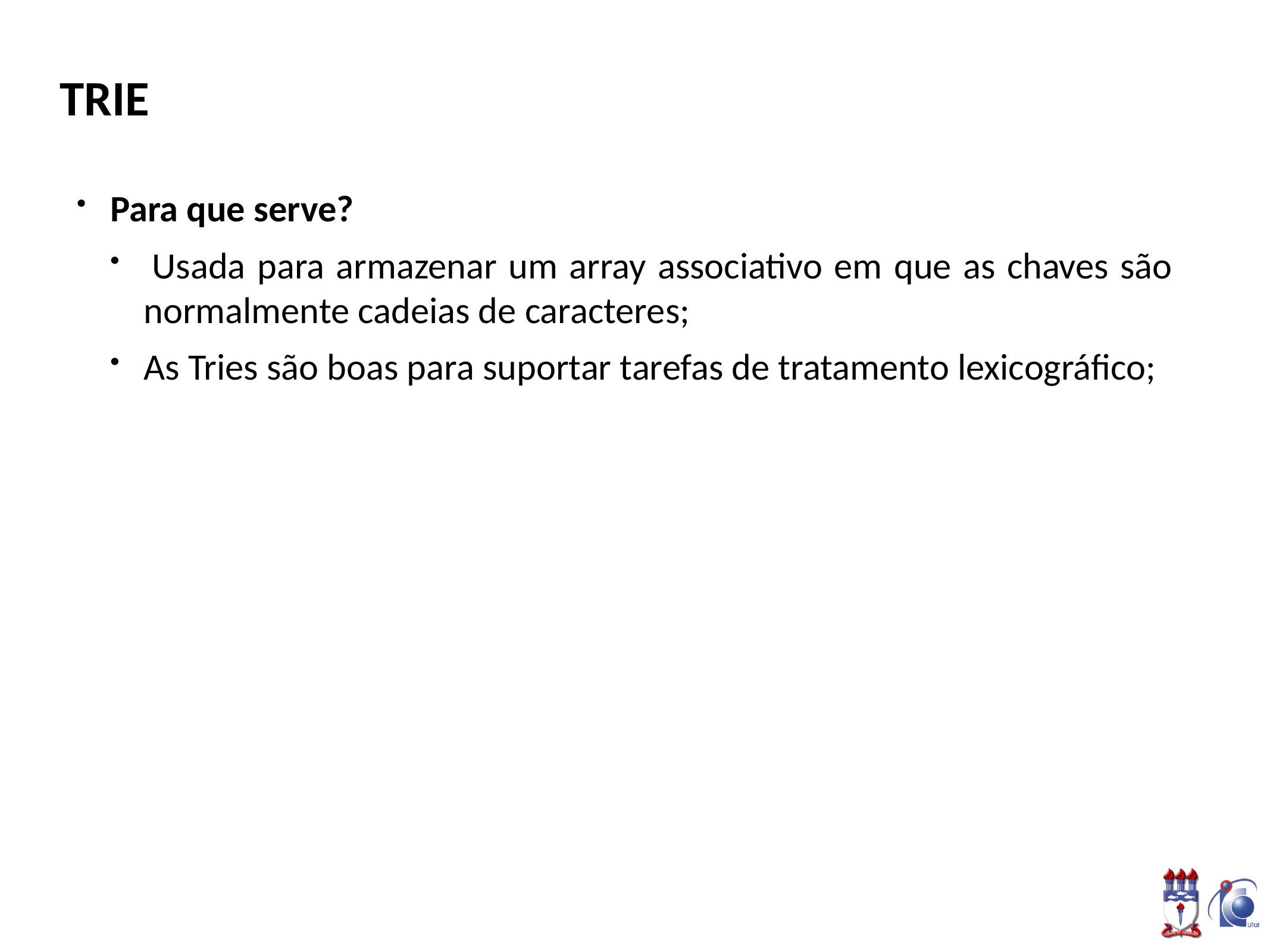

# TRIE
Para que serve?
 Usada para armazenar um array associativo em que as chaves são normalmente cadeias de caracteres;
As Tries são boas para suportar tarefas de tratamento lexicográfico;